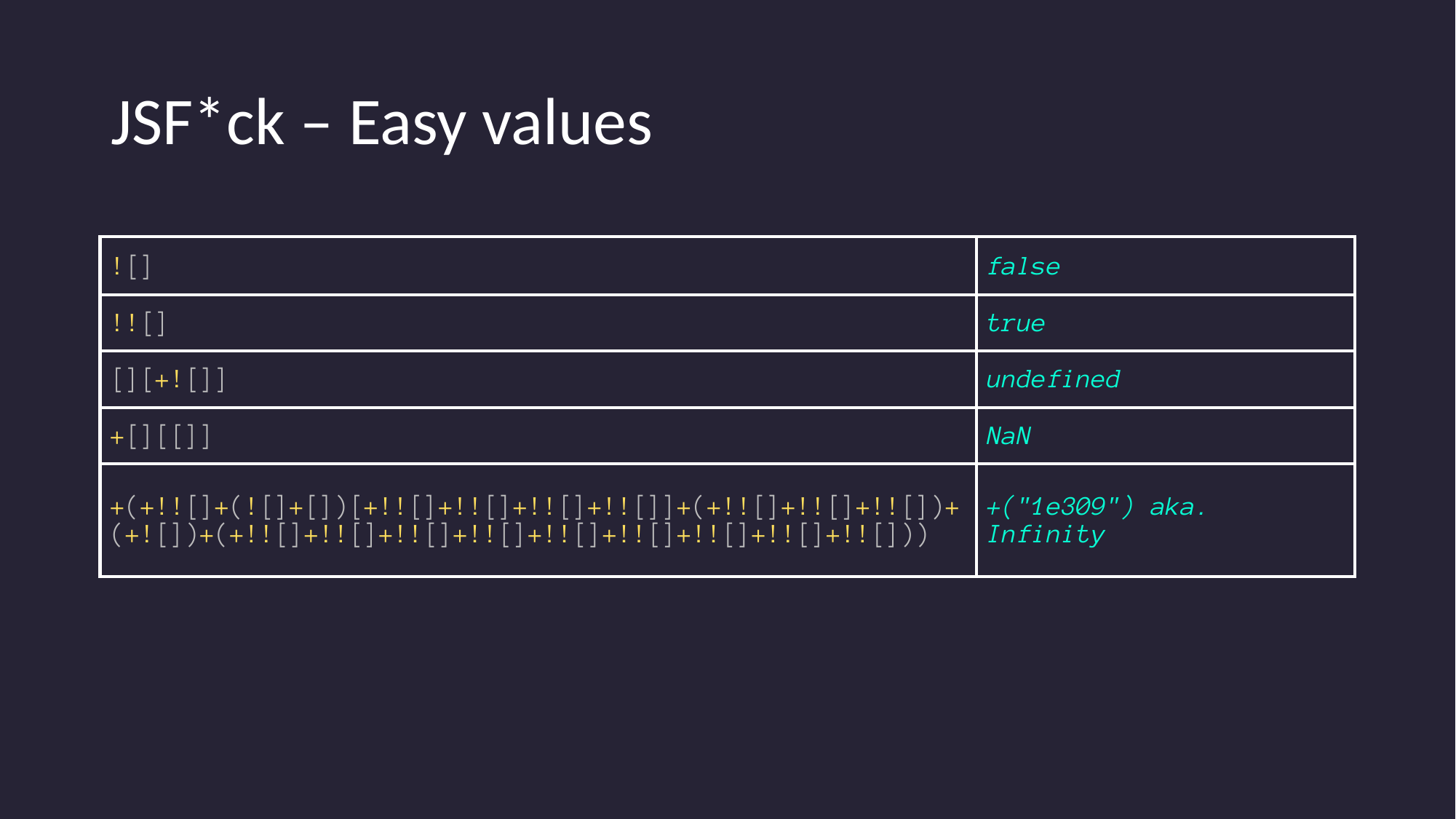

# JSF*ck – Easy values
| ![] | false |
| --- | --- |
| !![] | true |
| [][+![]] | undefined |
| +[][[]] | NaN |
| +(+!![]+(![]+[])[+!![]+!![]+!![]+!![]]+(+!![]+!![]+!![])+(+![])+(+!![]+!![]+!![]+!![]+!![]+!![]+!![]+!![]+!![])) | +("1e309") aka. Infinity |